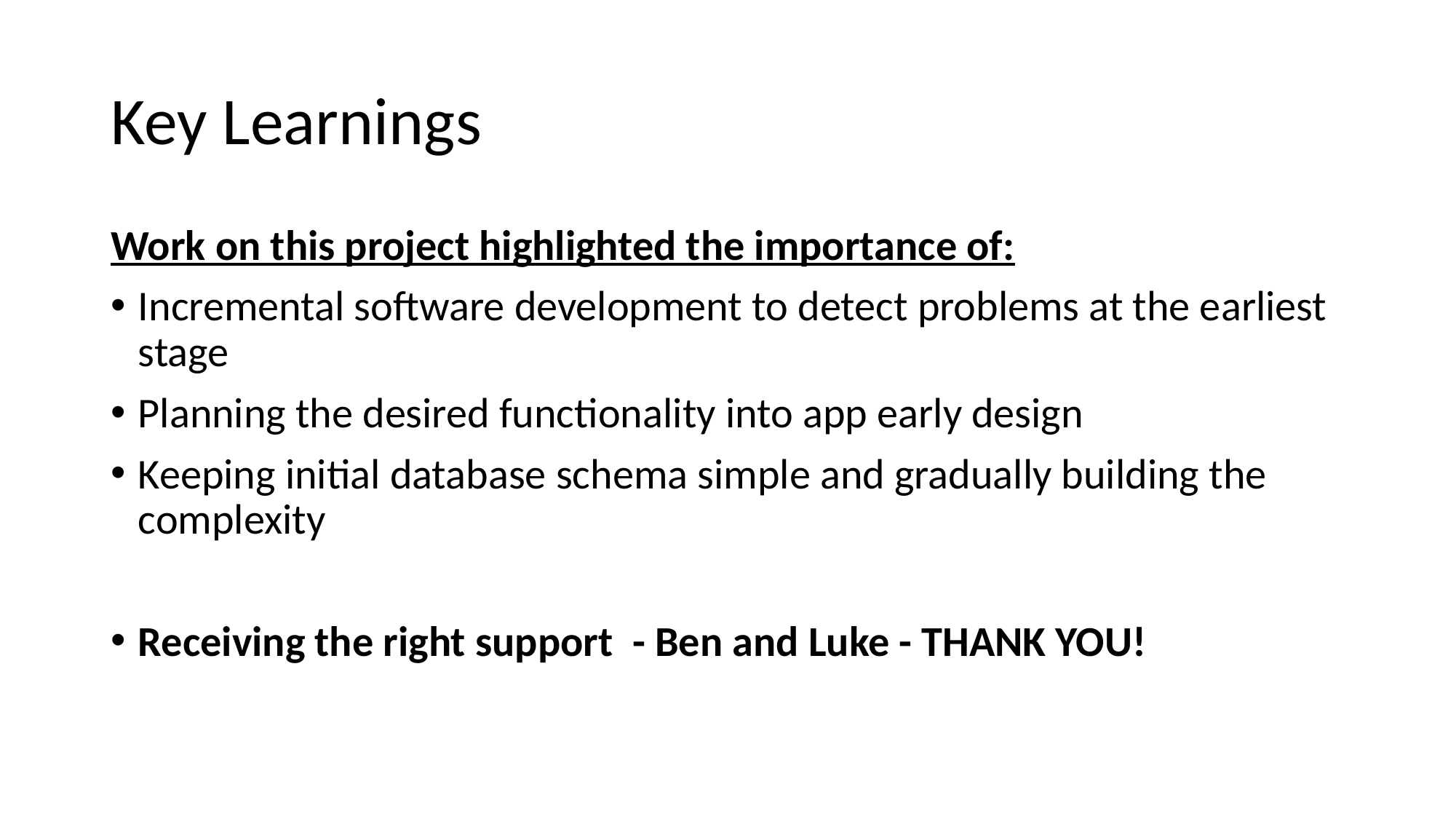

# Key Learnings
Work on this project highlighted the importance of:
Incremental software development to detect problems at the earliest stage
Planning the desired functionality into app early design
Keeping initial database schema simple and gradually building the complexity

Receiving the right support  - Ben and Luke - THANK YOU!